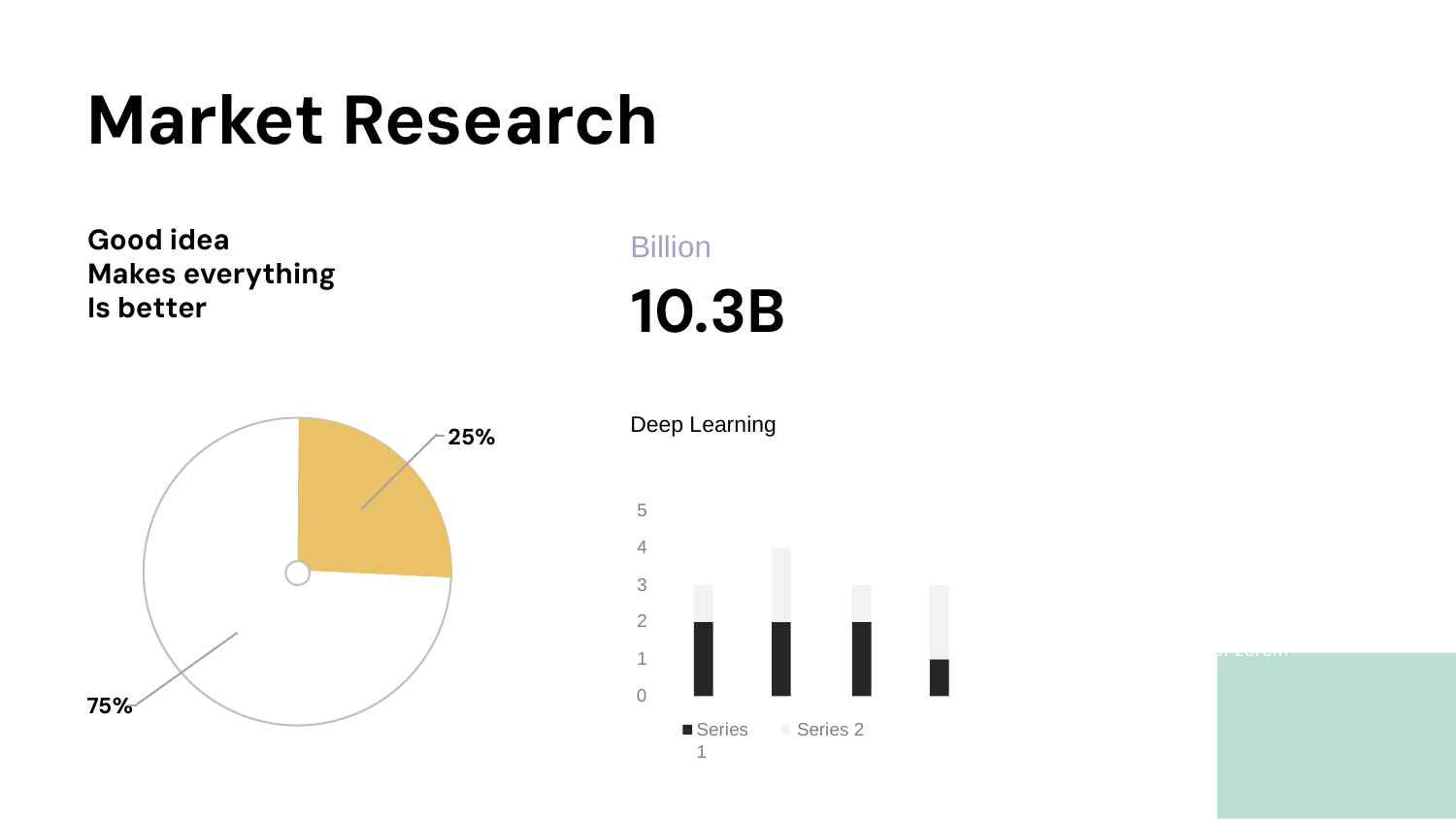

Market Research
Good idea
Makes everything
Is better
Billion

10.3B
Deep Learning
25%

5
4

3
even slightly
passage of Lorem
hidden

2

1

0
75%
Series 1
Series 2